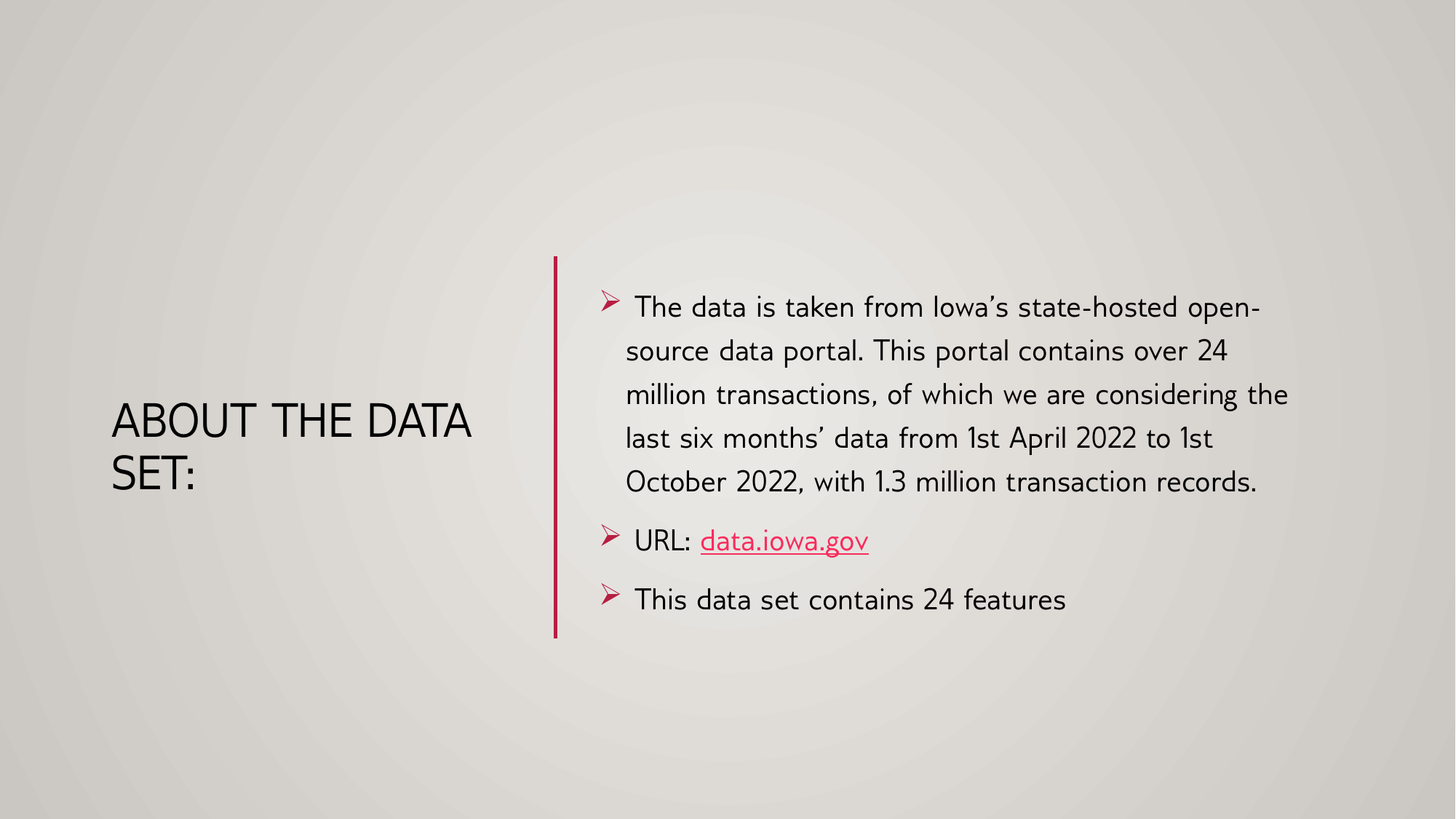

# About THE Data set:
 The data is taken from Iowa’s state-hosted open-source data portal. This portal contains over 24 million transactions, of which we are considering the last six months’ data from 1st April 2022 to 1st October 2022, with 1.3 million transaction records.
 URL: data.iowa.gov
 This data set contains 24 features